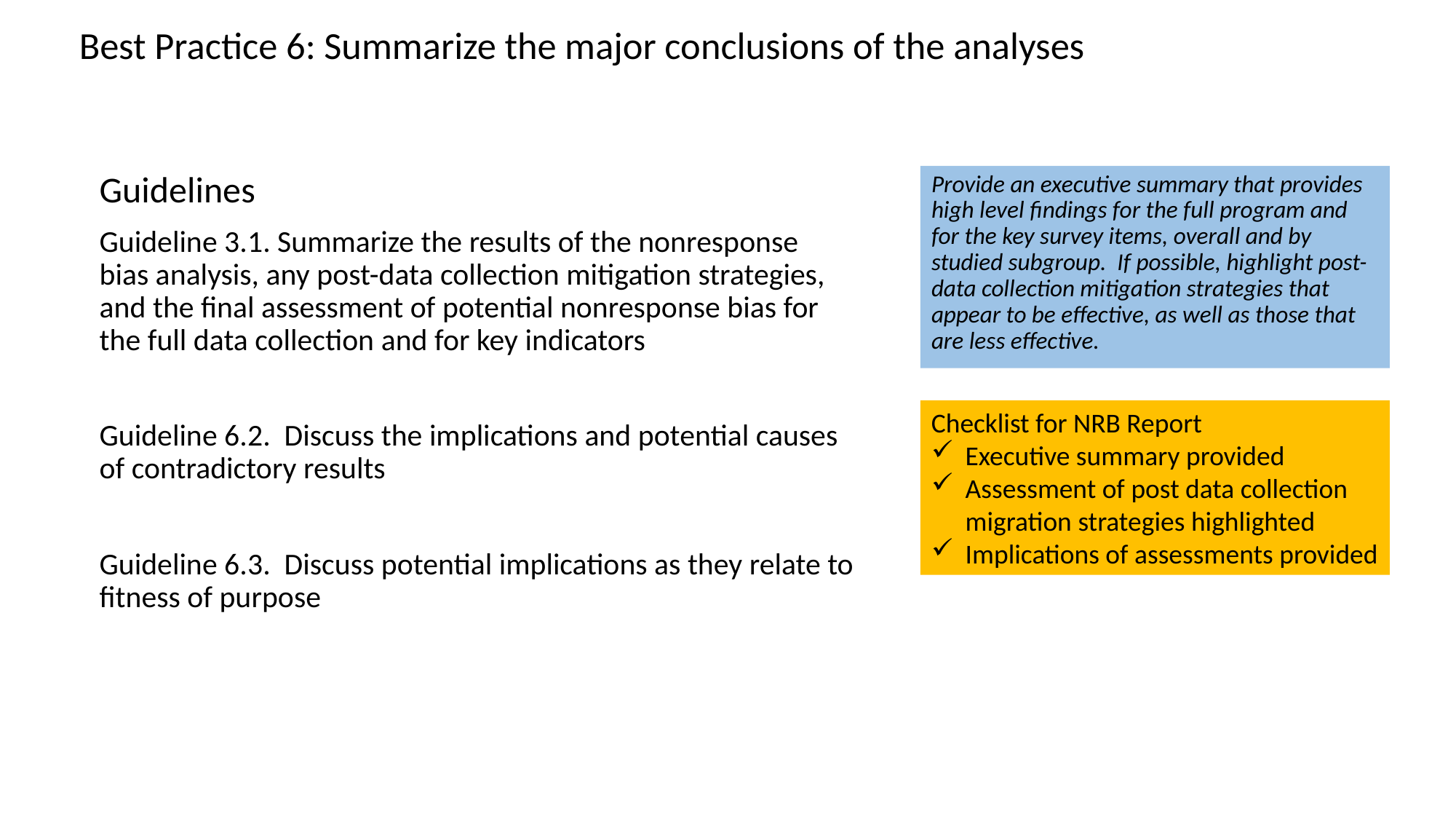

# Best Practice 6: Summarize the major conclusions of the analyses
Guidelines
Guideline 3.1. Summarize the results of the nonresponse bias analysis, any post-data collection mitigation strategies, and the final assessment of potential nonresponse bias for the full data collection and for key indicators

Guideline 6.2.  Discuss the implications and potential causes of contradictory results

Guideline 6.3.  Discuss potential implications as they relate to fitness of purpose
Provide an executive summary that provides high level findings for the full program and for the key survey items, overall and by studied subgroup.  If possible, highlight post-data collection mitigation strategies that appear to be effective, as well as those that are less effective.
Checklist for NRB Report
Executive summary provided
Assessment of post data collection migration strategies highlighted
Implications of assessments provided